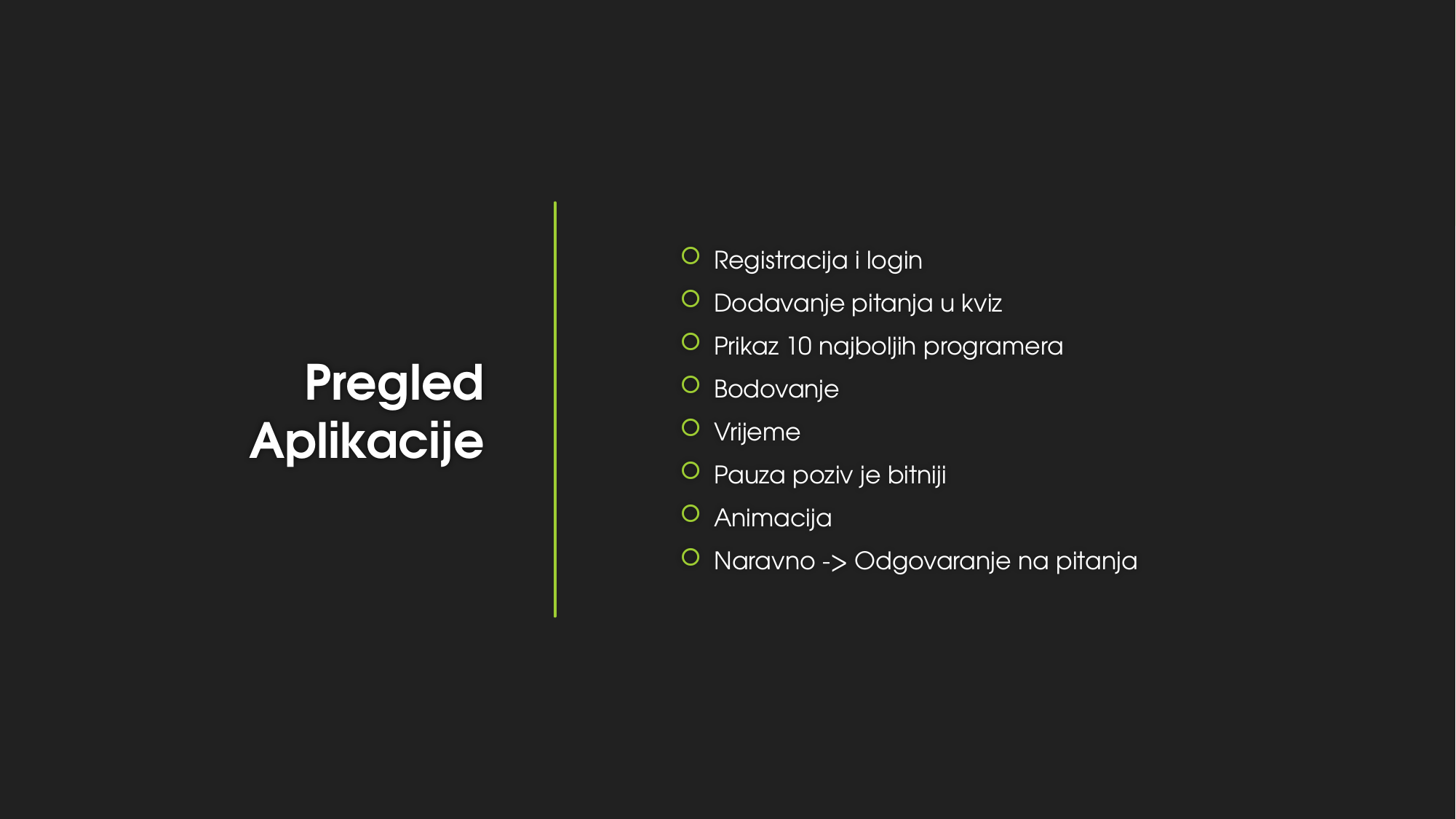

Registracija i login
Dodavanje pitanja u kviz
Prikaz 10 najboljih programera
Bodovanje
Vrijeme
Pauza poziv je bitniji
Animacija
Naravno -> Odgovaranje na pitanja
# Pregled Aplikacije